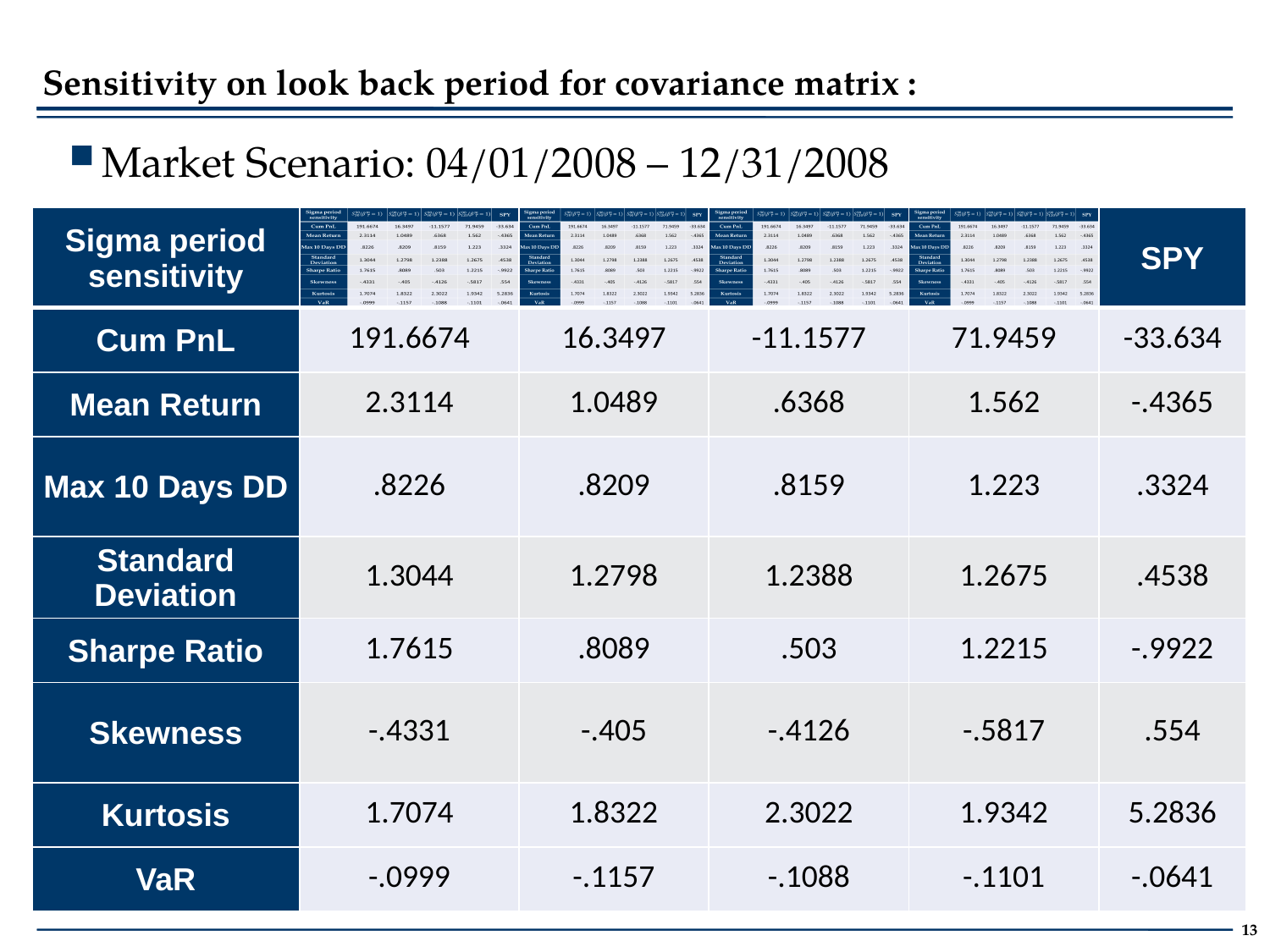

Sensitivity on look back period for covariance matrix :
Market Scenario: 04/01/2008 – 12/31/2008
| Sigma period sensitivity |  |  |  |  | SPY |
| --- | --- | --- | --- | --- | --- |
| Cum PnL | 191.6674 | 16.3497 | -11.1577 | 71.9459 | -33.634 |
| Mean Return | 2.3114 | 1.0489 | .6368 | 1.562 | -.4365 |
| Max 10 Days DD | .8226 | .8209 | .8159 | 1.223 | .3324 |
| Standard Deviation | 1.3044 | 1.2798 | 1.2388 | 1.2675 | .4538 |
| Sharpe Ratio | 1.7615 | .8089 | .503 | 1.2215 | -.9922 |
| Skewness | -.4331 | -.405 | -.4126 | -.5817 | .554 |
| Kurtosis | 1.7074 | 1.8322 | 2.3022 | 1.9342 | 5.2836 |
| VaR | -.0999 | -.1157 | -.1088 | -.1101 | -.0641 |